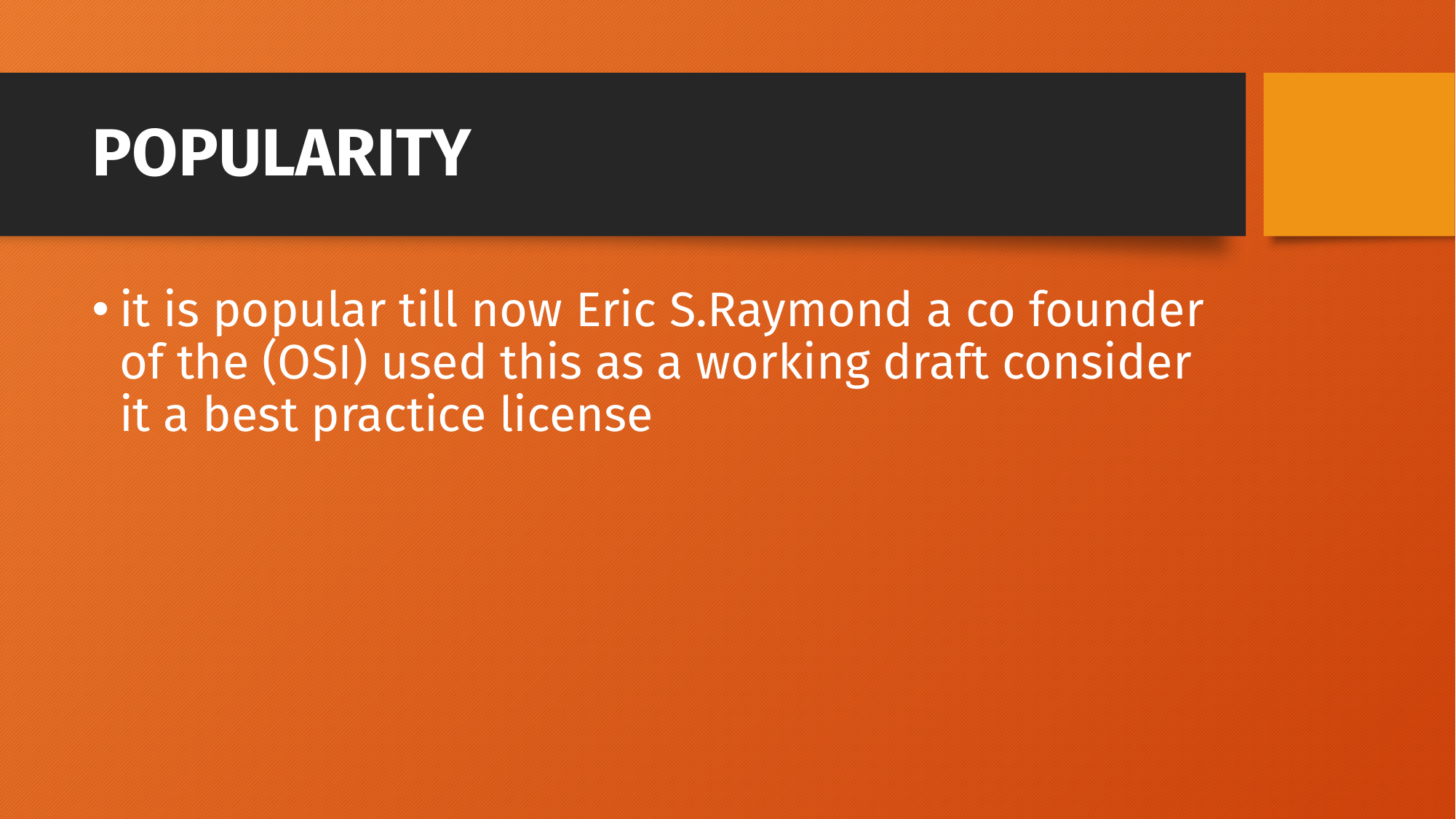

# POPULARITY
it is popular till now Eric S.Raymond a co founder of the (OSI) used this as a working draft consider it a best practice license